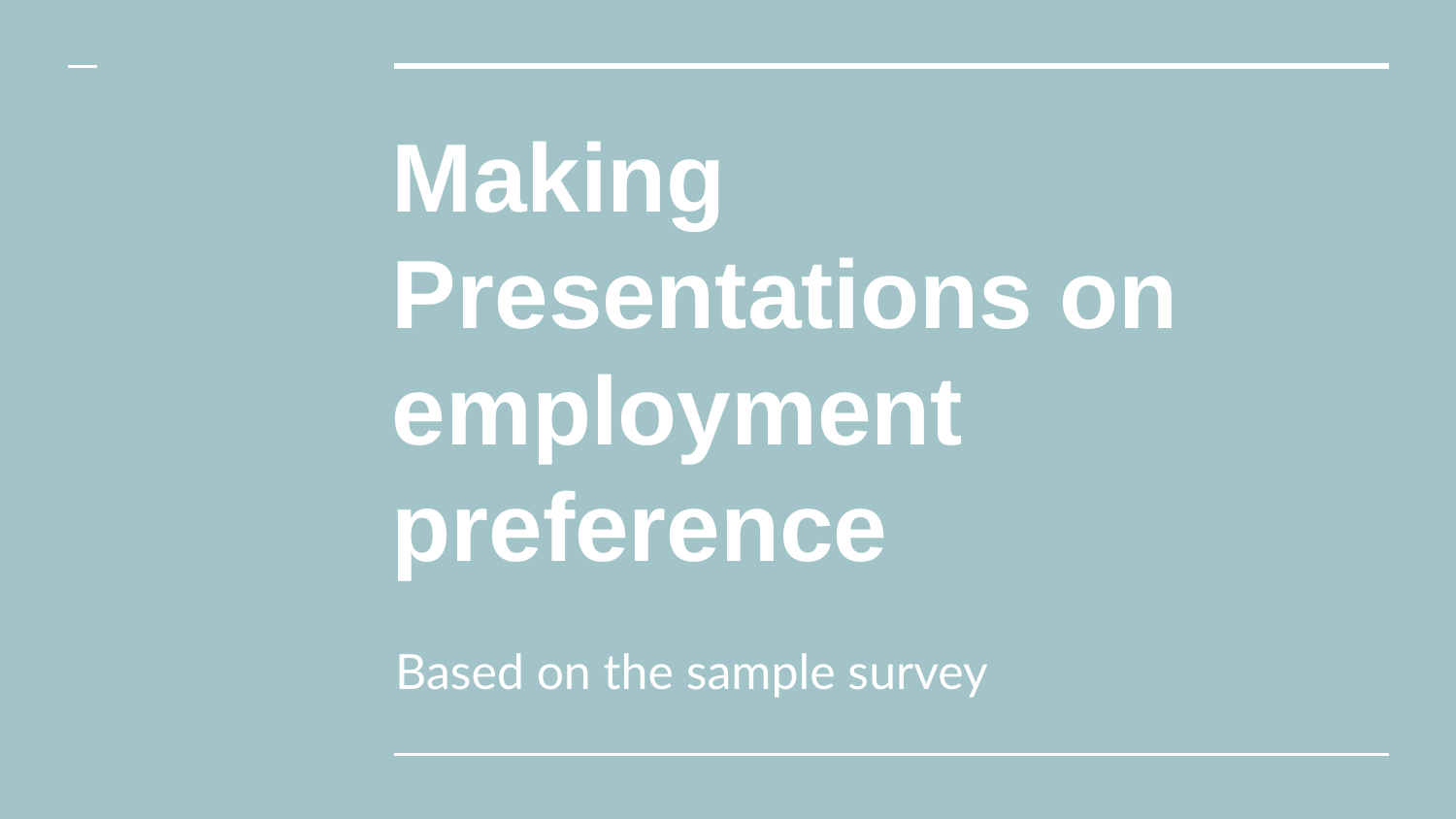

# Making Presentations on employment preference
Based on the sample survey